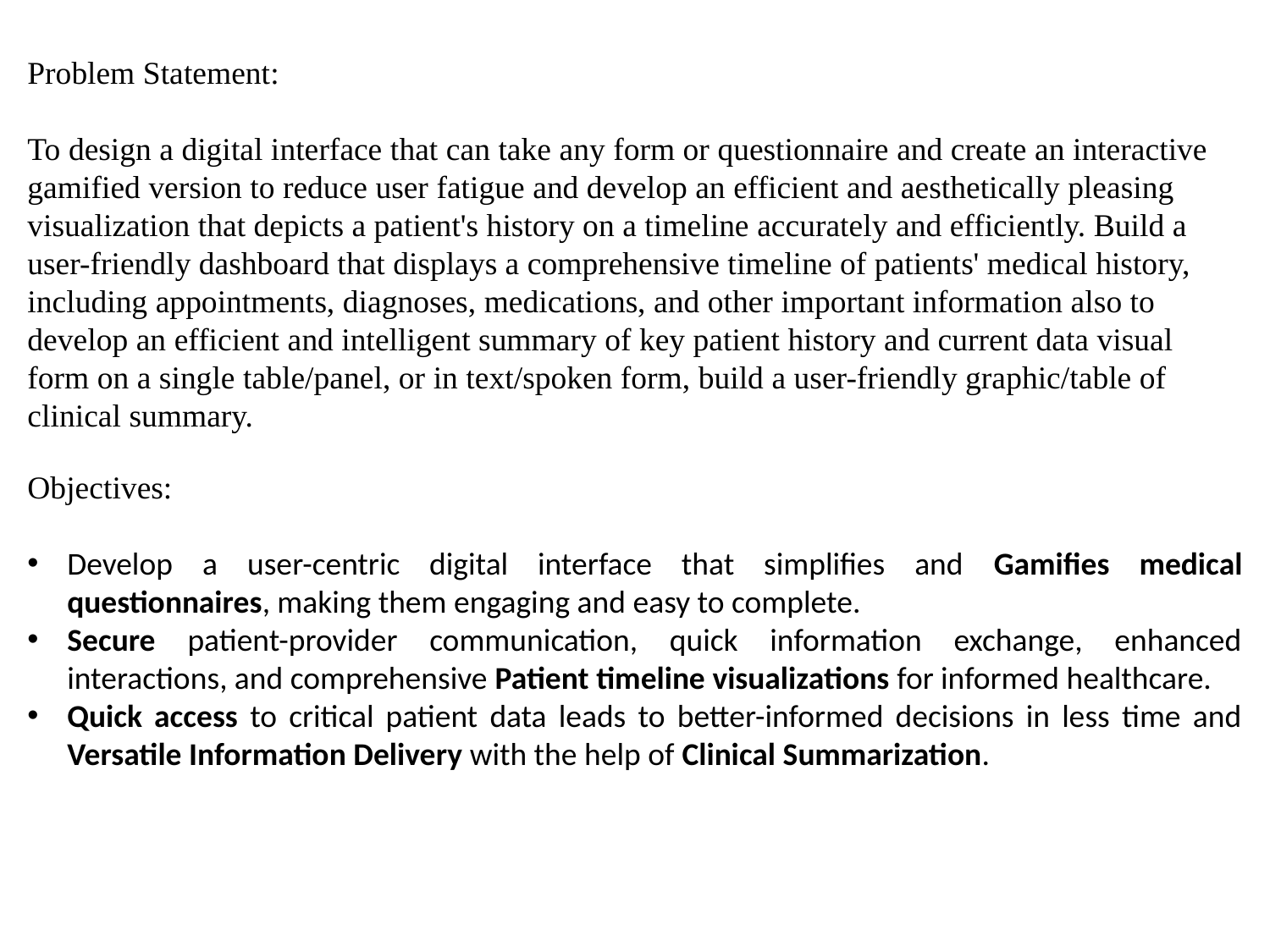

Problem Statement:

To design a digital interface that can take any form or questionnaire and create an interactive gamified version to reduce user fatigue and develop an efficient and aesthetically pleasing visualization that depicts a patient's history on a timeline accurately and efficiently. Build a user-friendly dashboard that displays a comprehensive timeline of patients' medical history, including appointments, diagnoses, medications, and other important information also to develop an efficient and intelligent summary of key patient history and current data visual form on a single table/panel, or in text/spoken form, build a user-friendly graphic/table of clinical summary.

Objectives:

Develop a user-centric digital interface that simplifies and Gamifies medical questionnaires, making them engaging and easy to complete.
Secure patient-provider communication, quick information exchange, enhanced interactions, and comprehensive Patient timeline visualizations for informed healthcare.
Quick access to critical patient data leads to better-informed decisions in less time and Versatile Information Delivery with the help of Clinical Summarization.